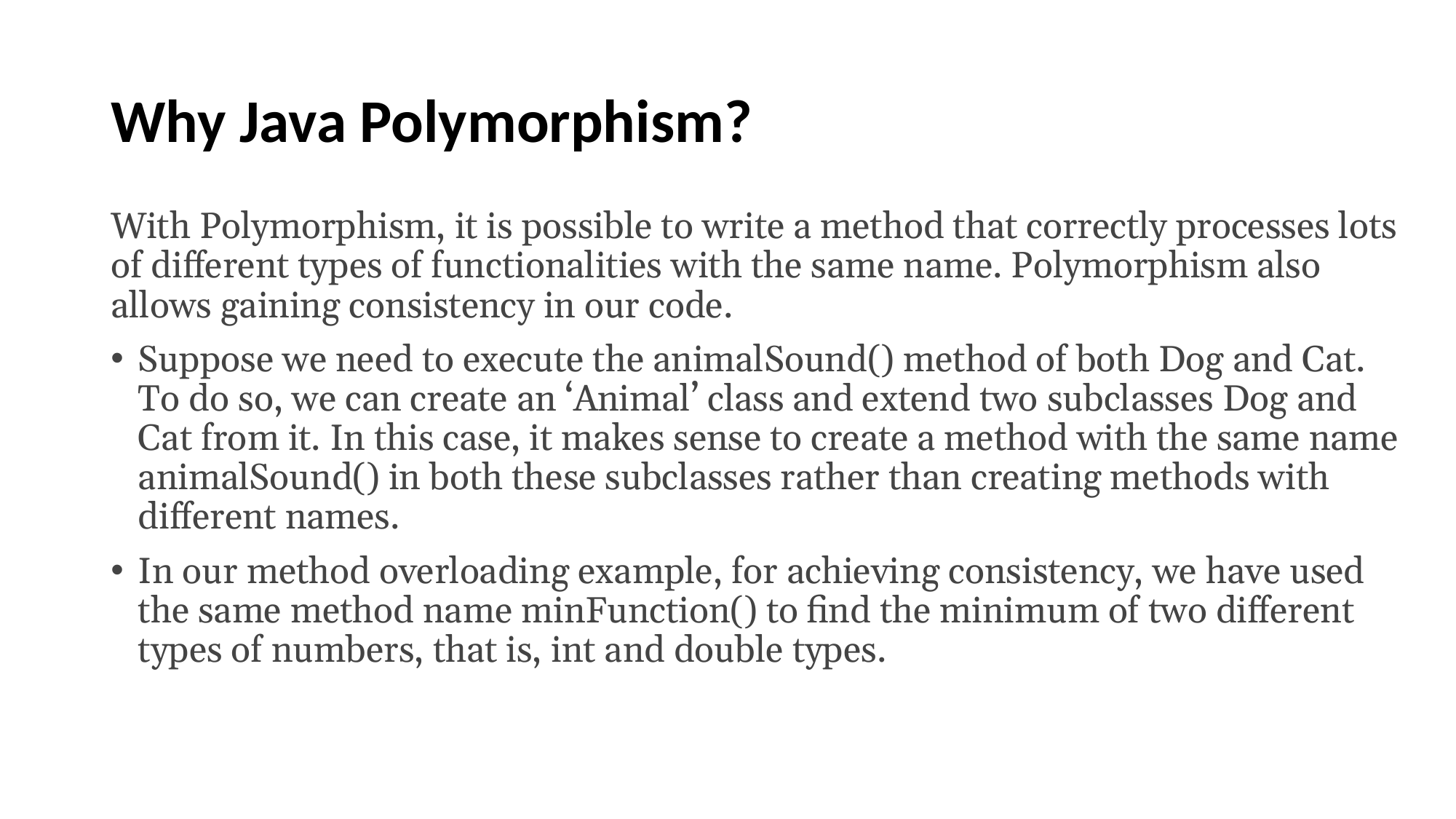

# Why Java Polymorphism?
With Polymorphism, it is possible to write a method that correctly processes lots of different types of functionalities with the same name. Polymorphism also allows gaining consistency in our code.
Suppose we need to execute the animalSound() method of both Dog and Cat. To do so, we can create an ‘Animal’ class and extend two subclasses Dog and Cat from it. In this case, it makes sense to create a method with the same name animalSound() in both these subclasses rather than creating methods with different names.
In our method overloading example, for achieving consistency, we have used the same method name minFunction() to find the minimum of two different types of numbers, that is, int and double types.